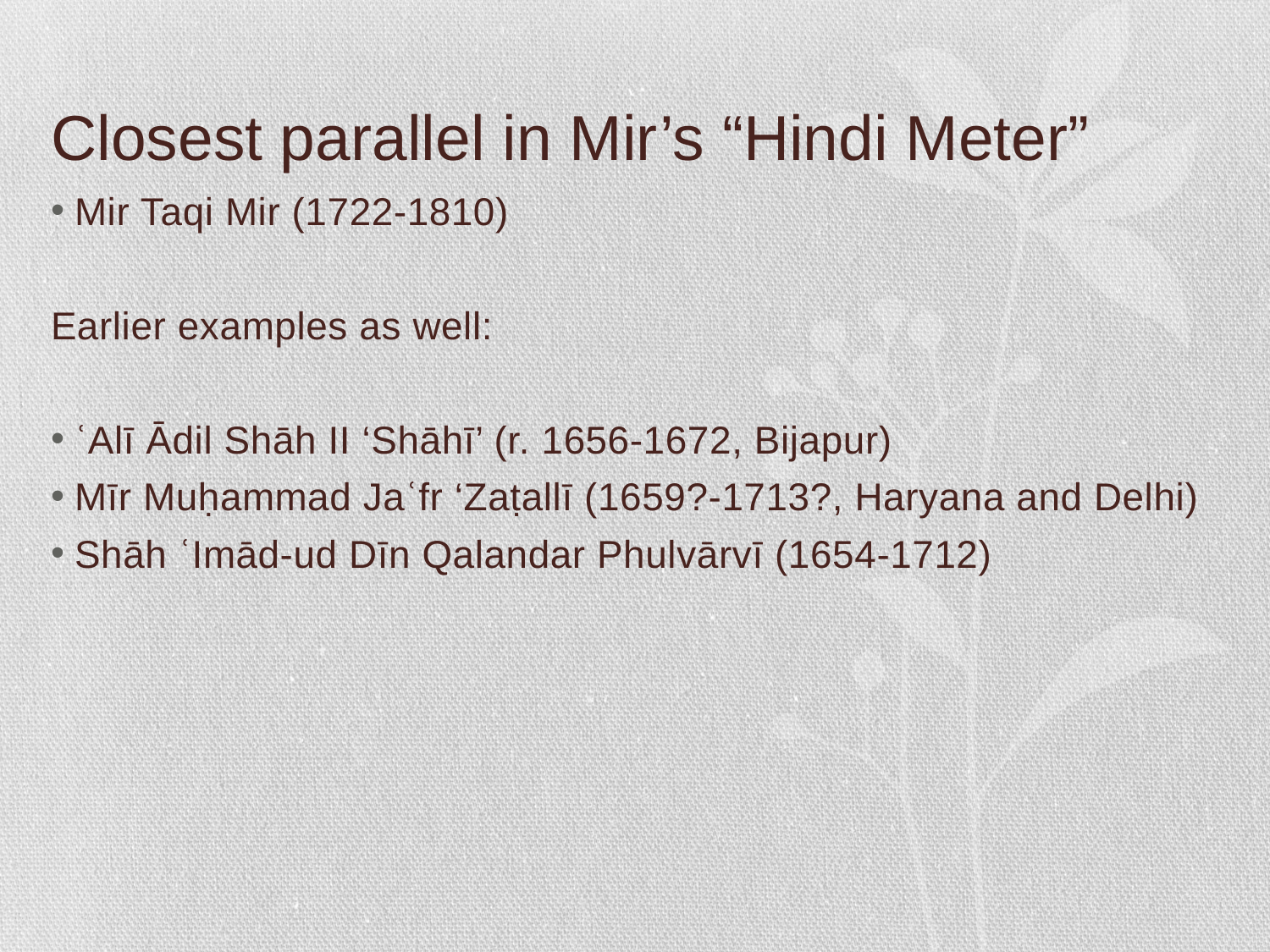

# Closest parallel in Mir’s “Hindi Meter”
Mir Taqi Mir (1722-1810)

Earlier examples as well:

ʿAlī Ādil Shāh II ‘Shāhī’ (r. 1656-1672, Bijapur)
Mīr Muḥammad Jaʿfr ‘Zaṭallī (1659?-1713?, Haryana and Delhi)
Shāh ʿImād-ud Dīn Qalandar Phulvārvī (1654-1712)